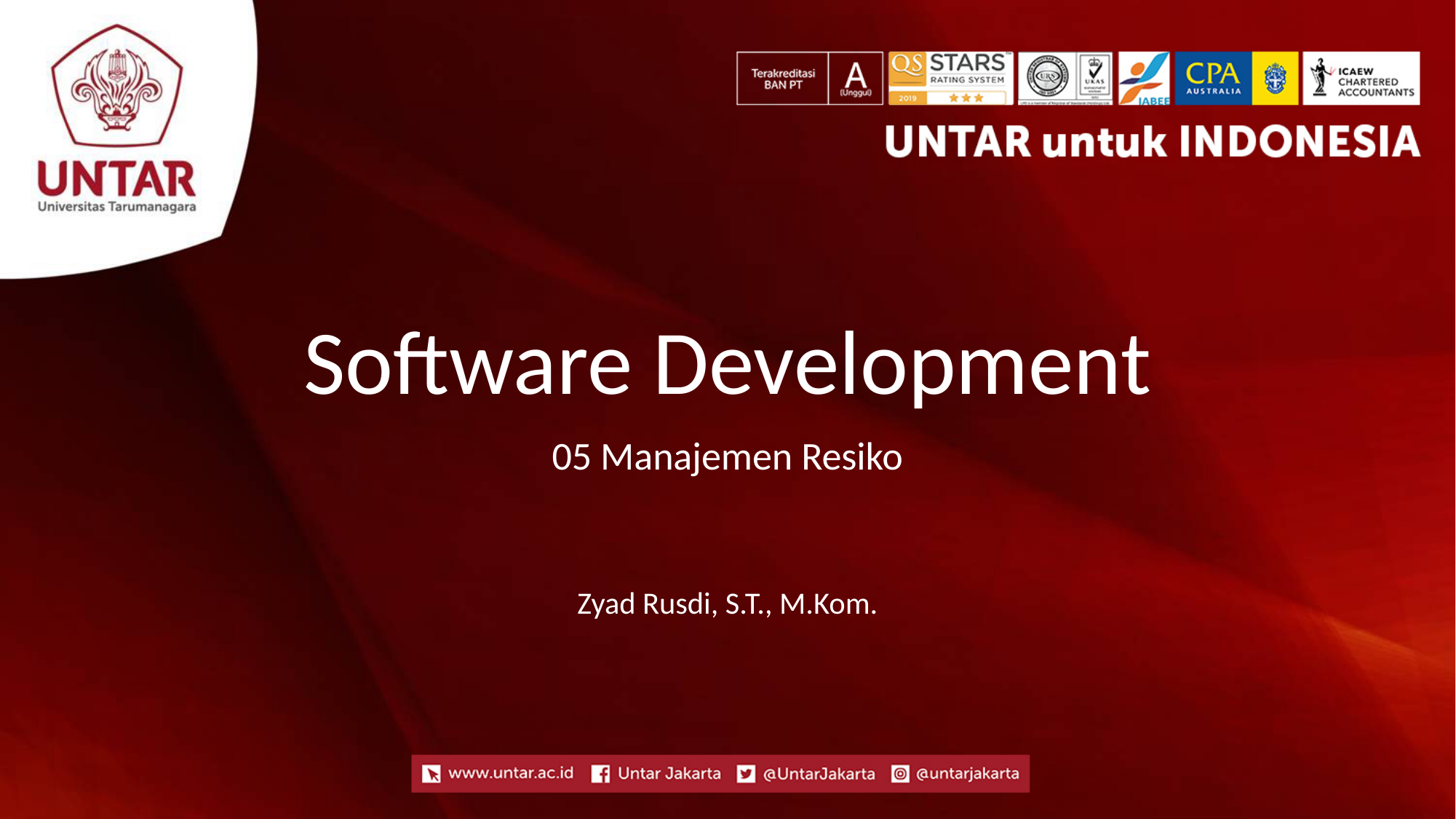

# Software Development
05 Manajemen Resiko

Zyad Rusdi, S.T., M.Kom.